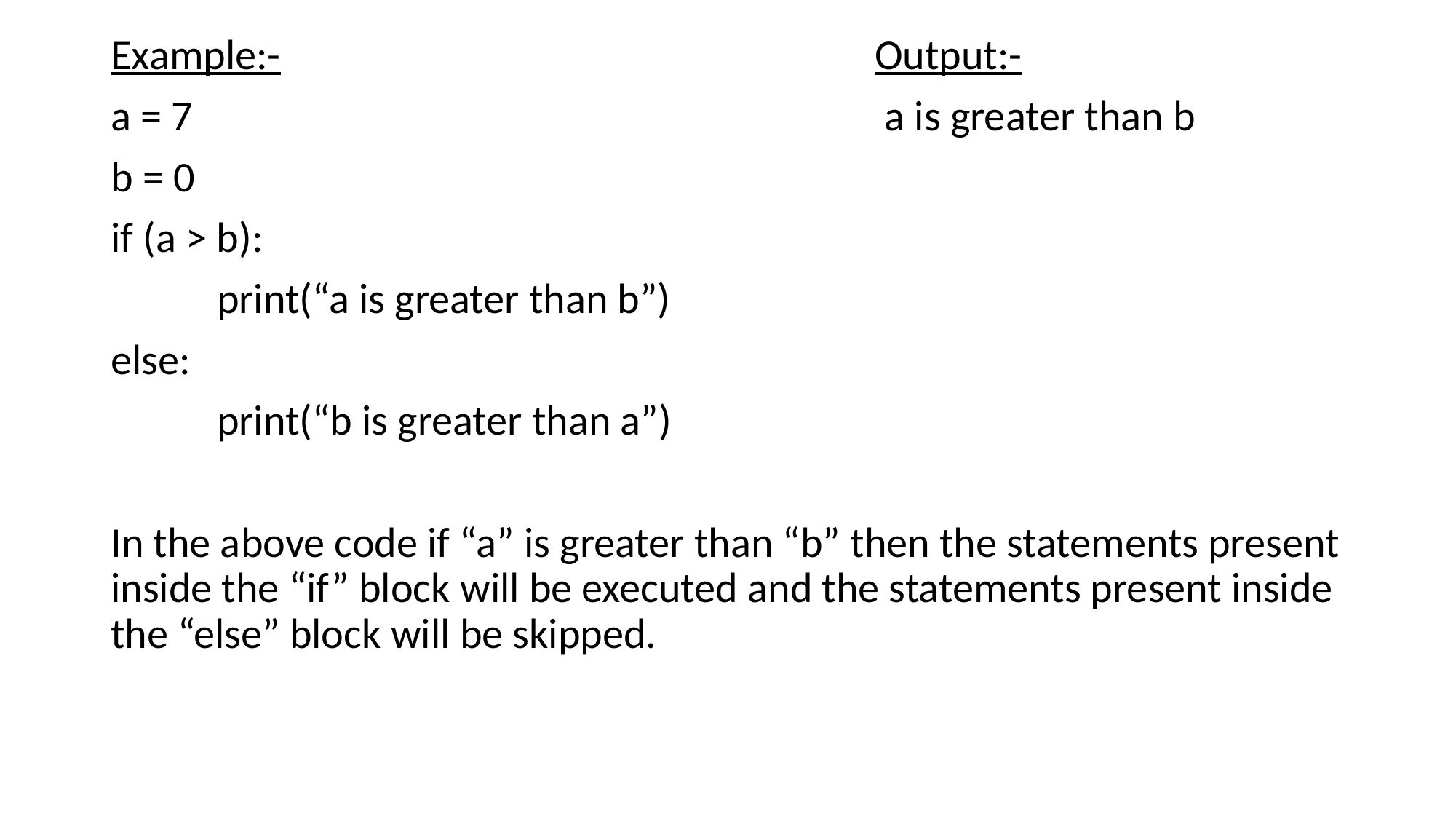

Example:-						Output:-
a = 7							 a is greater than b
b = 0
if (a > b):
           print(“a is greater than b”)
else:
           print(“b is greater than a”)

In the above code if “a” is greater than “b” then the statements present inside the “if” block will be executed and the statements present inside the “else” block will be skipped.